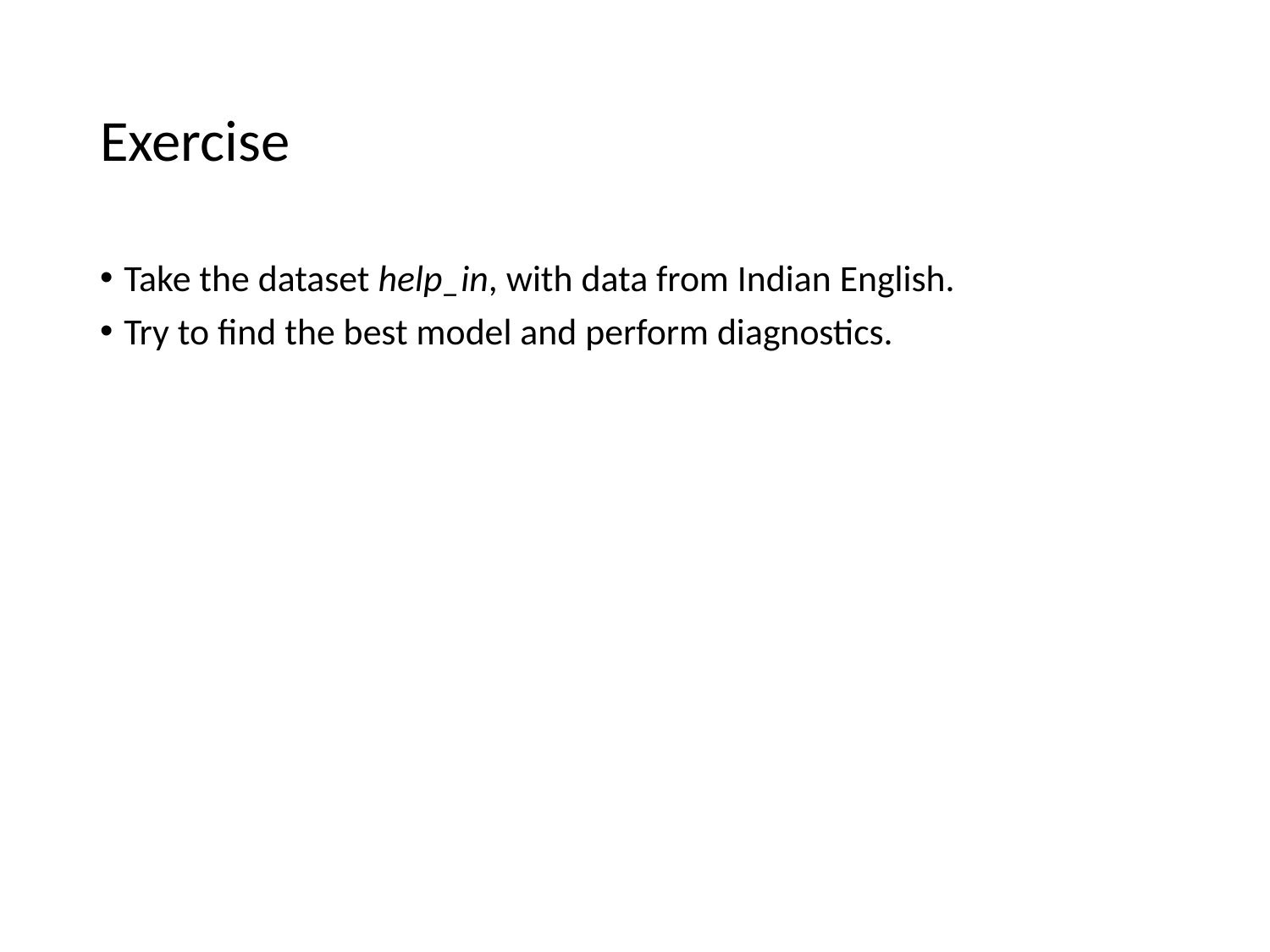

# Exercise
Take the dataset help_in, with data from Indian English.
Try to find the best model and perform diagnostics.